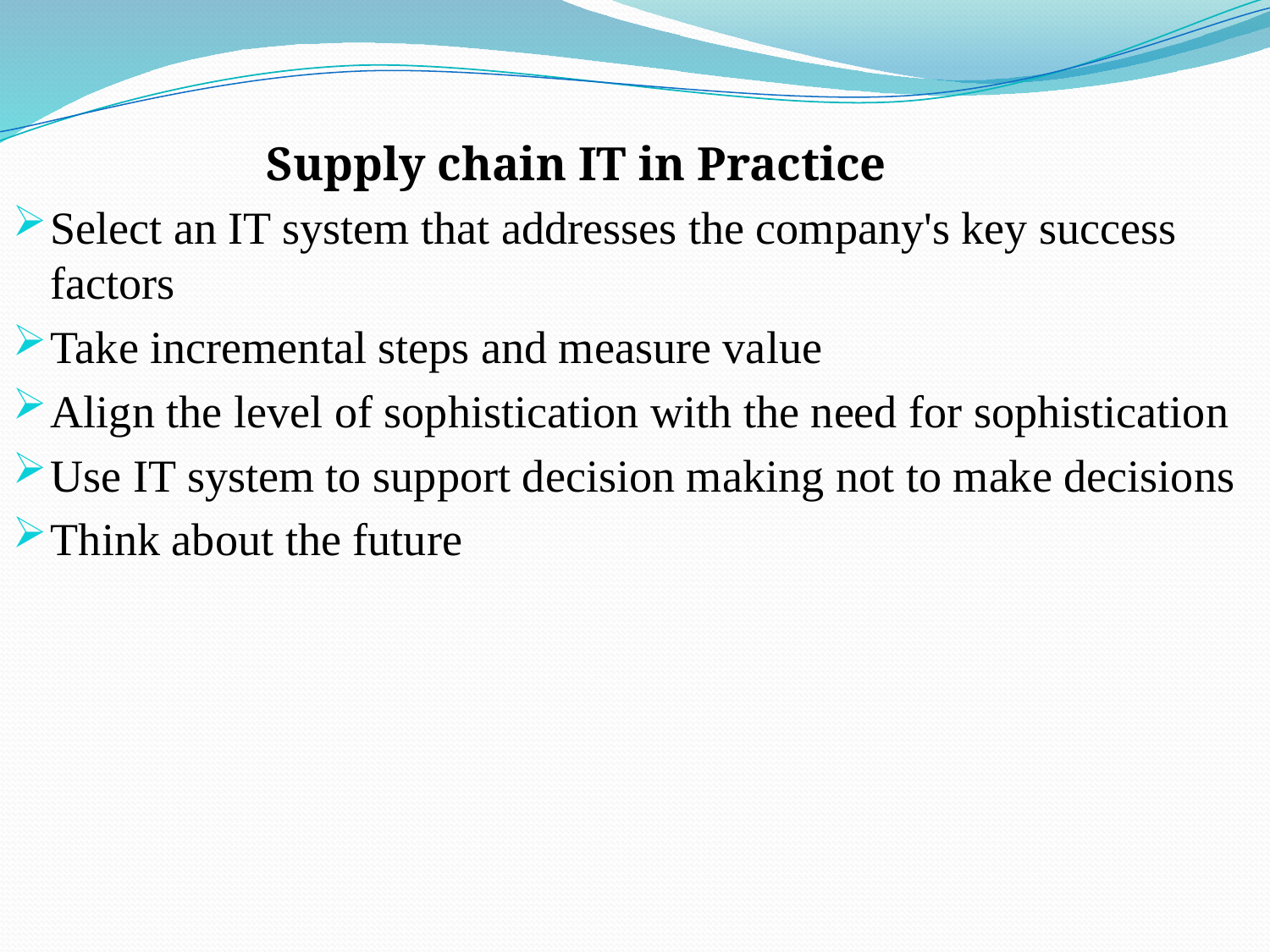

Supply chain IT in Practice
Select an IT system that addresses the company's key success factors
Take incremental steps and measure value
Align the level of sophistication with the need for sophistication
Use IT system to support decision making not to make decisions
Think about the future